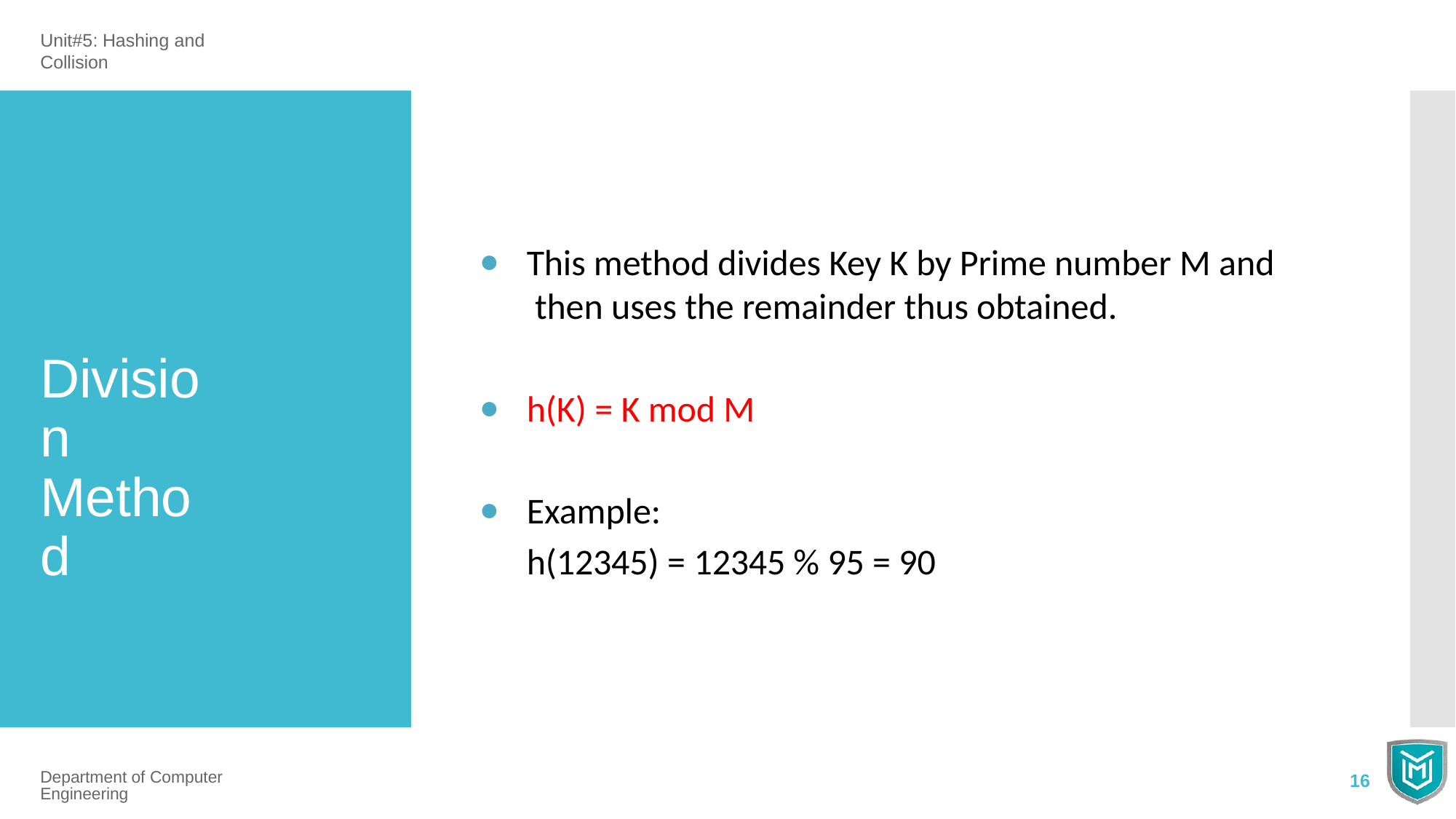

Unit#5: Hashing and Collision
This method divides Key K by Prime number M and  then uses the remainder thus obtained.
Division  Method
h(K) = K mod M
Example:
h(12345) = 12345 % 95 = 90
Department of Computer Engineering
16